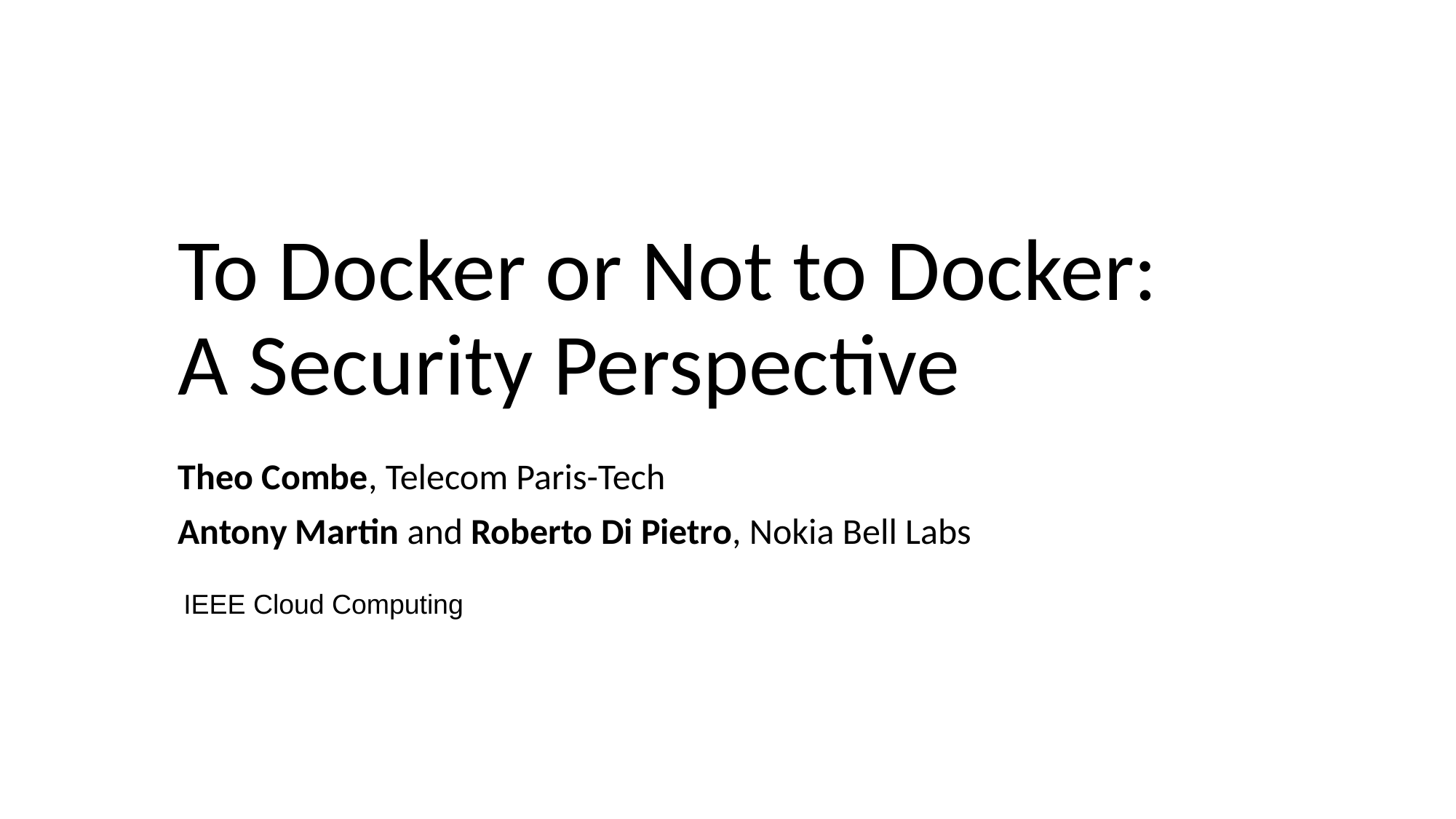

# To Docker or Not to Docker: A Security Perspective
Theo Combe, Telecom Paris-Tech
Antony Martin and Roberto Di Pietro, Nokia Bell Labs
IEEE Cloud Computing